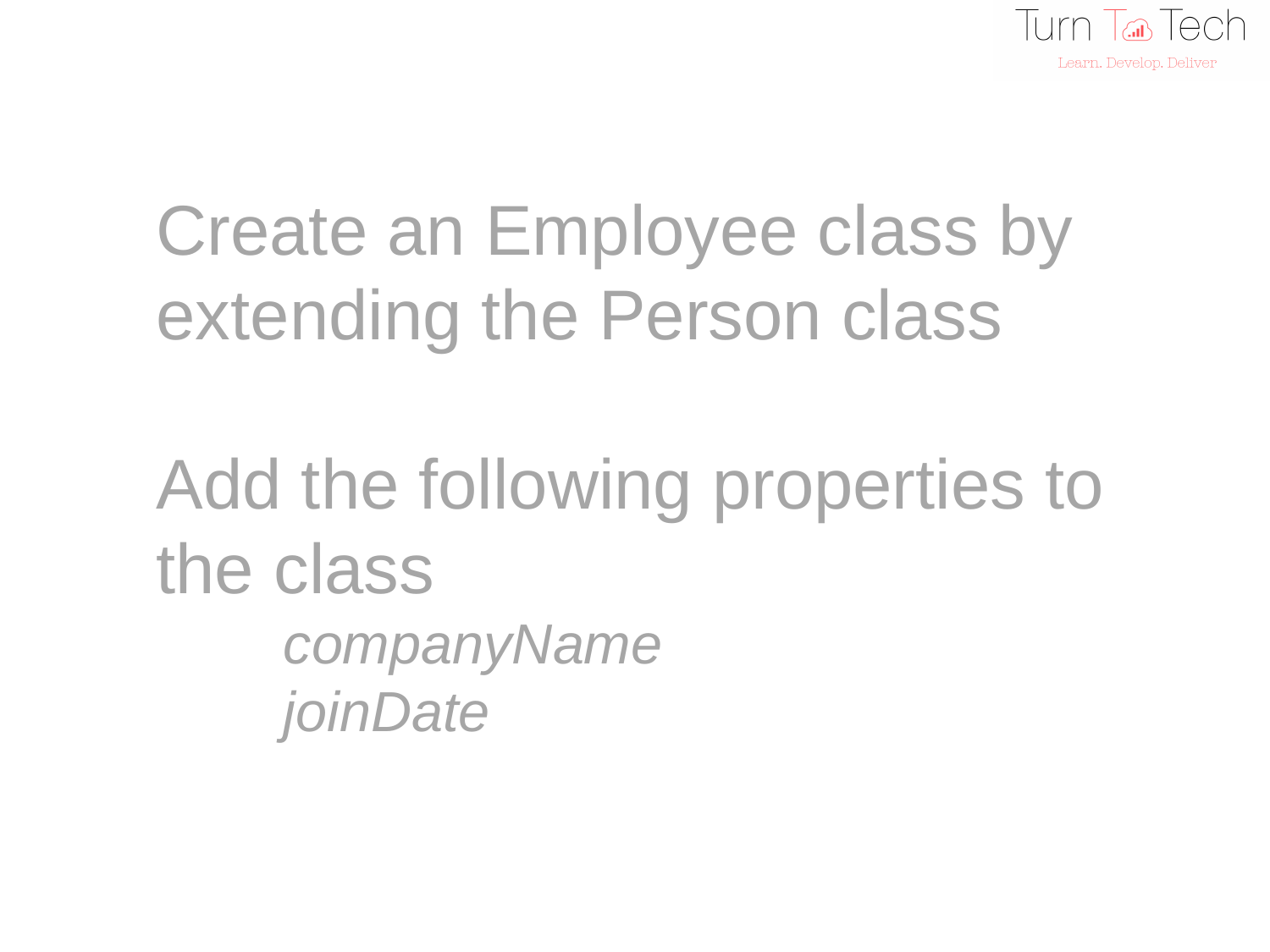

Create an Employee class by extending the Person class

Add the following properties to the class
companyName
joinDate